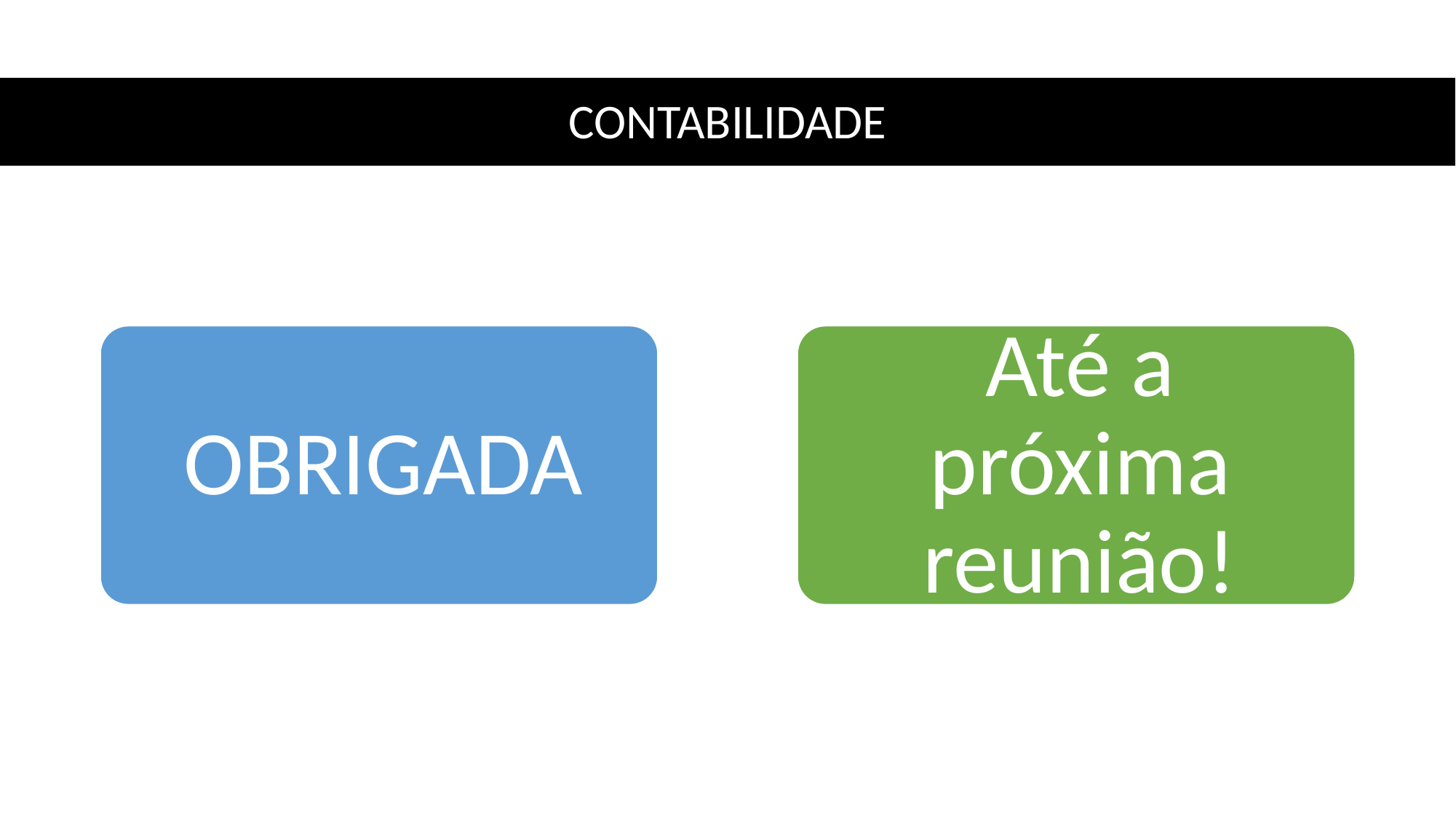

# CONTABILIDADE
OBRIGADA
Até a próxima reunião!